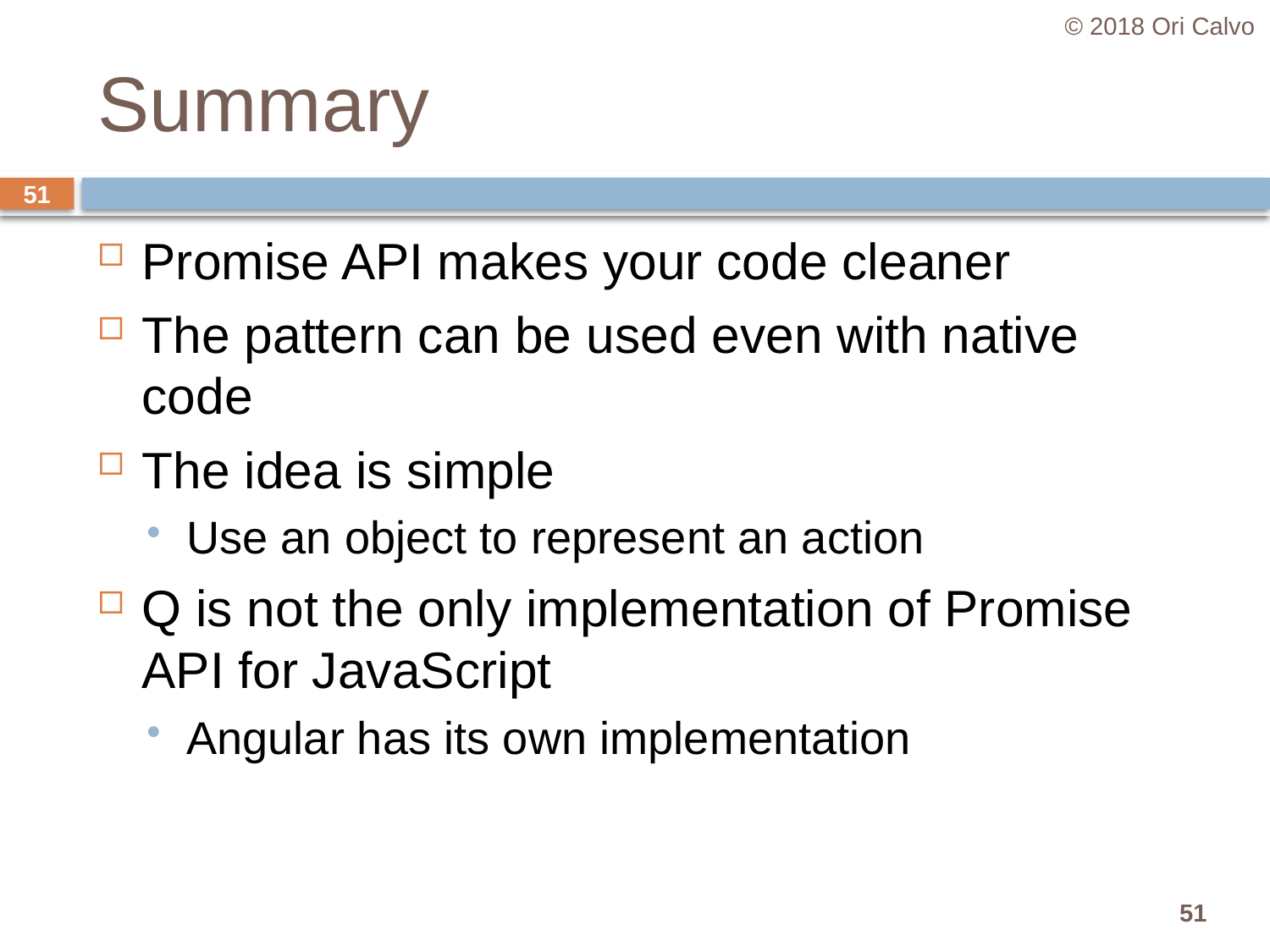

© 2018 Ori Calvo
# Summary
51
Promise API makes your code cleaner
The pattern can be used even with native code
The idea is simple
Use an object to represent an action
Q is not the only implementation of Promise API for JavaScript
Angular has its own implementation